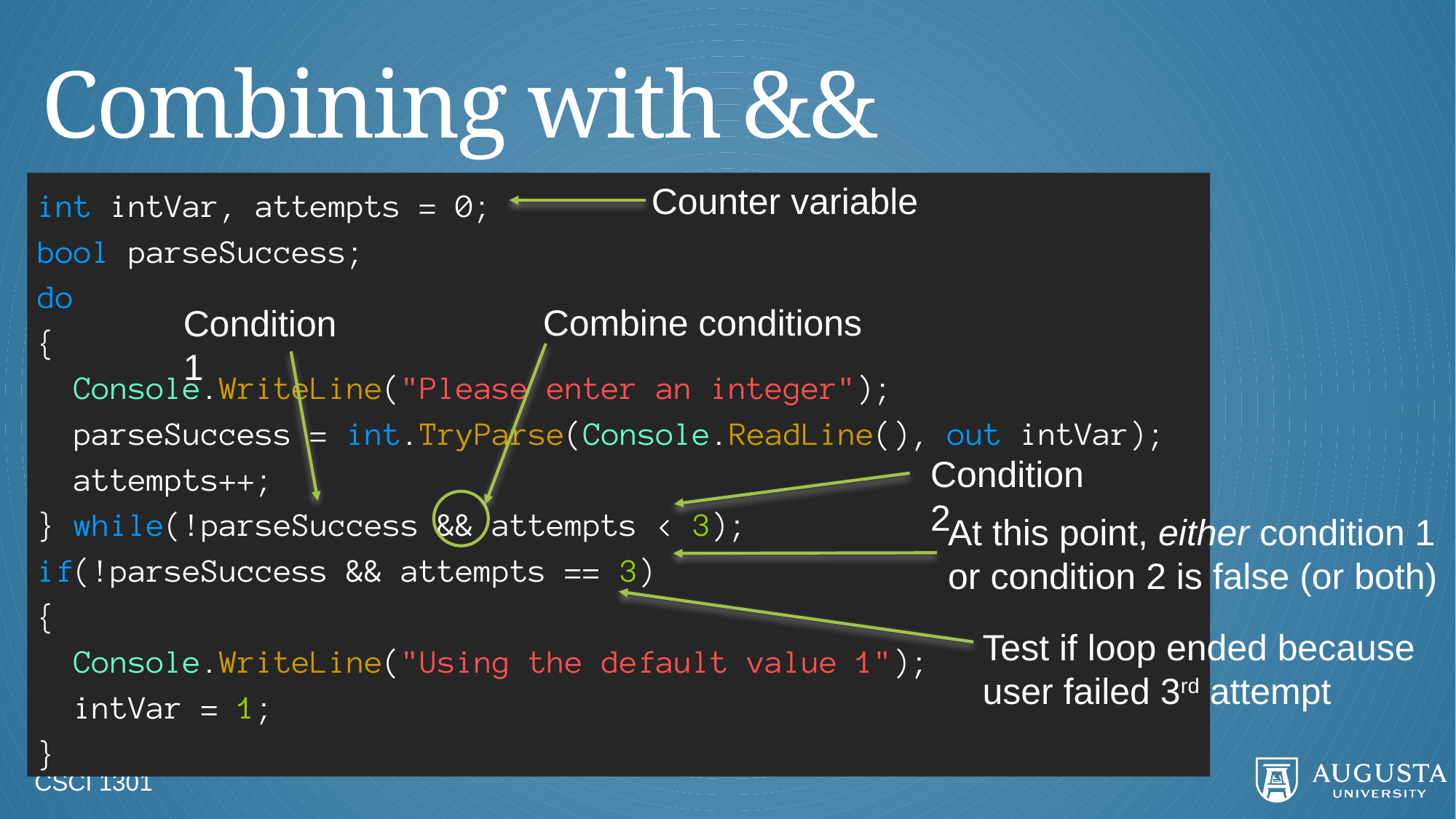

# Combining with &&
Counter variable
int intVar, attempts = 0;
bool parseSuccess;
do
{
  Console.WriteLine("Please enter an integer");
  parseSuccess = int.TryParse(Console.ReadLine(), out intVar);
  attempts++;
} while(!parseSuccess && attempts < 3);
if(!parseSuccess && attempts == 3)
{
  Console.WriteLine("Using the default value 1");
  intVar = 1;
}
Combine conditions
Condition 1
Condition 2

At this point, either condition 1 or condition 2 is false (or both)
Test if loop ended because user failed 3rd attempt
CSCI 1301